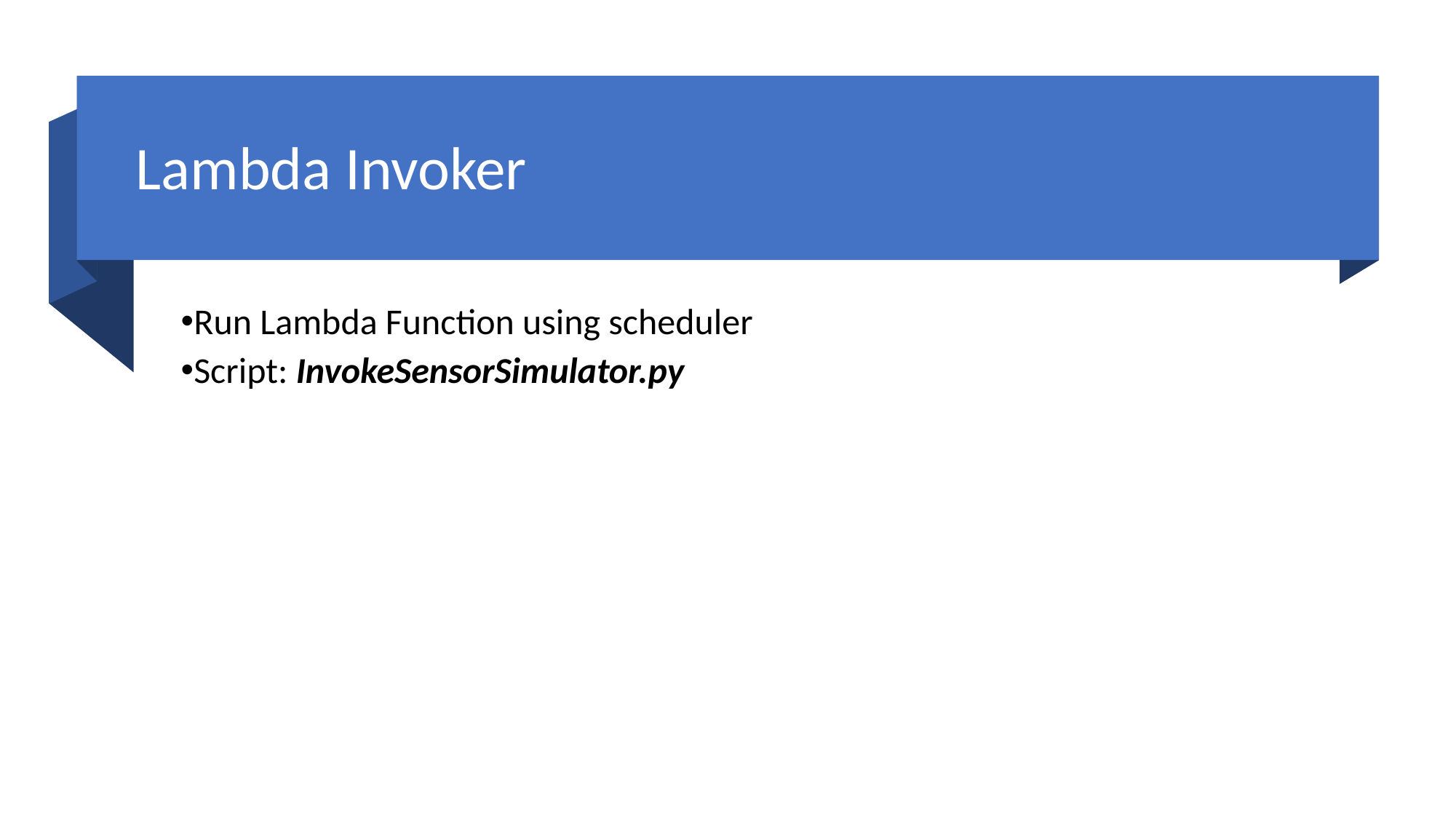

Lambda Invoker
Run Lambda Function using scheduler
Script: InvokeSensorSimulator.py